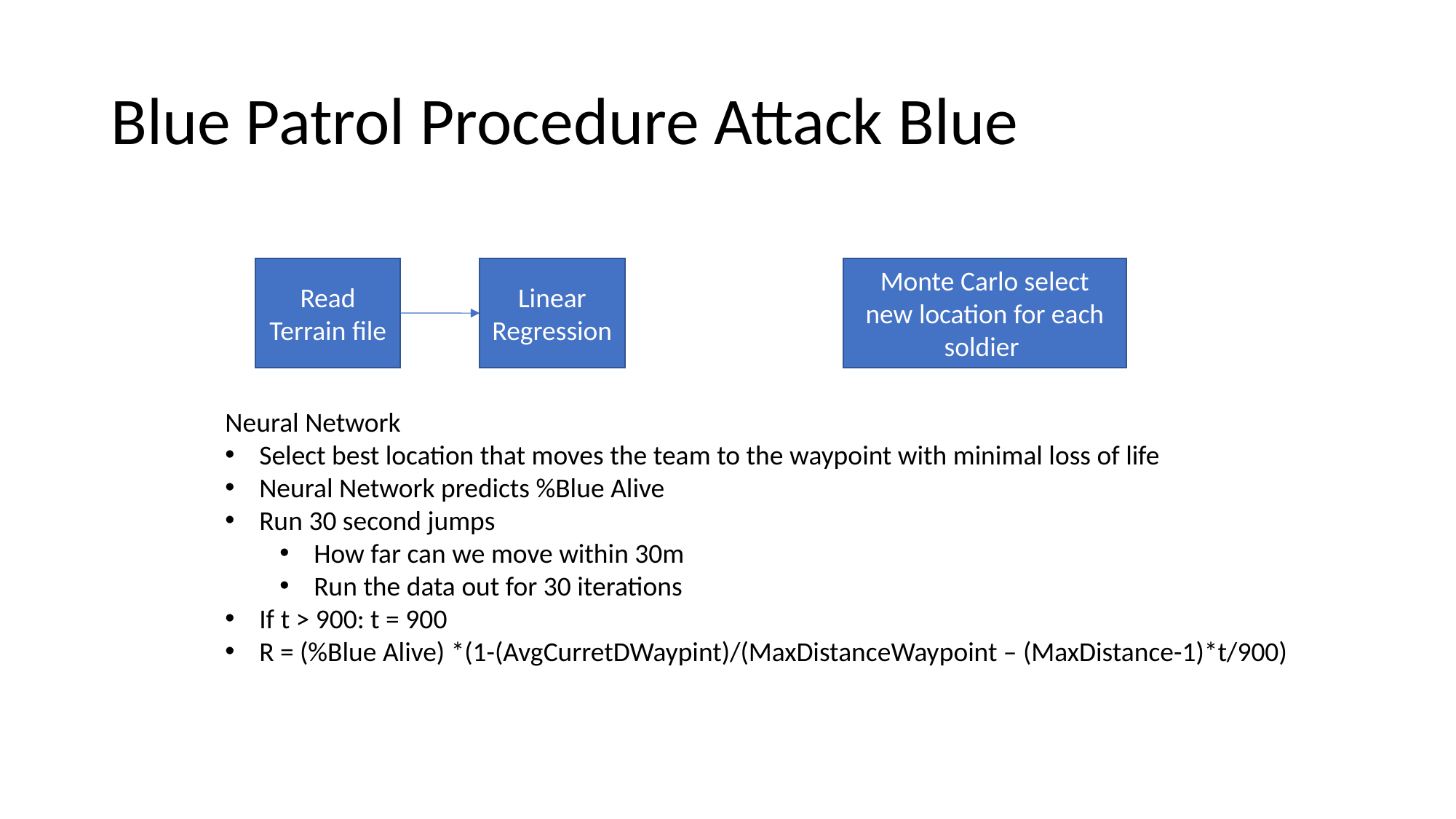

# Blue Patrol Procedure Attack Blue
Read Terrain file
Linear Regression
Monte Carlo select new location for each soldier
Neural Network
Select best location that moves the team to the waypoint with minimal loss of life
Neural Network predicts %Blue Alive
Run 30 second jumps
How far can we move within 30m
Run the data out for 30 iterations
If t > 900: t = 900
R = (%Blue Alive) *(1-(AvgCurretDWaypint)/(MaxDistanceWaypoint – (MaxDistance-1)*t/900)